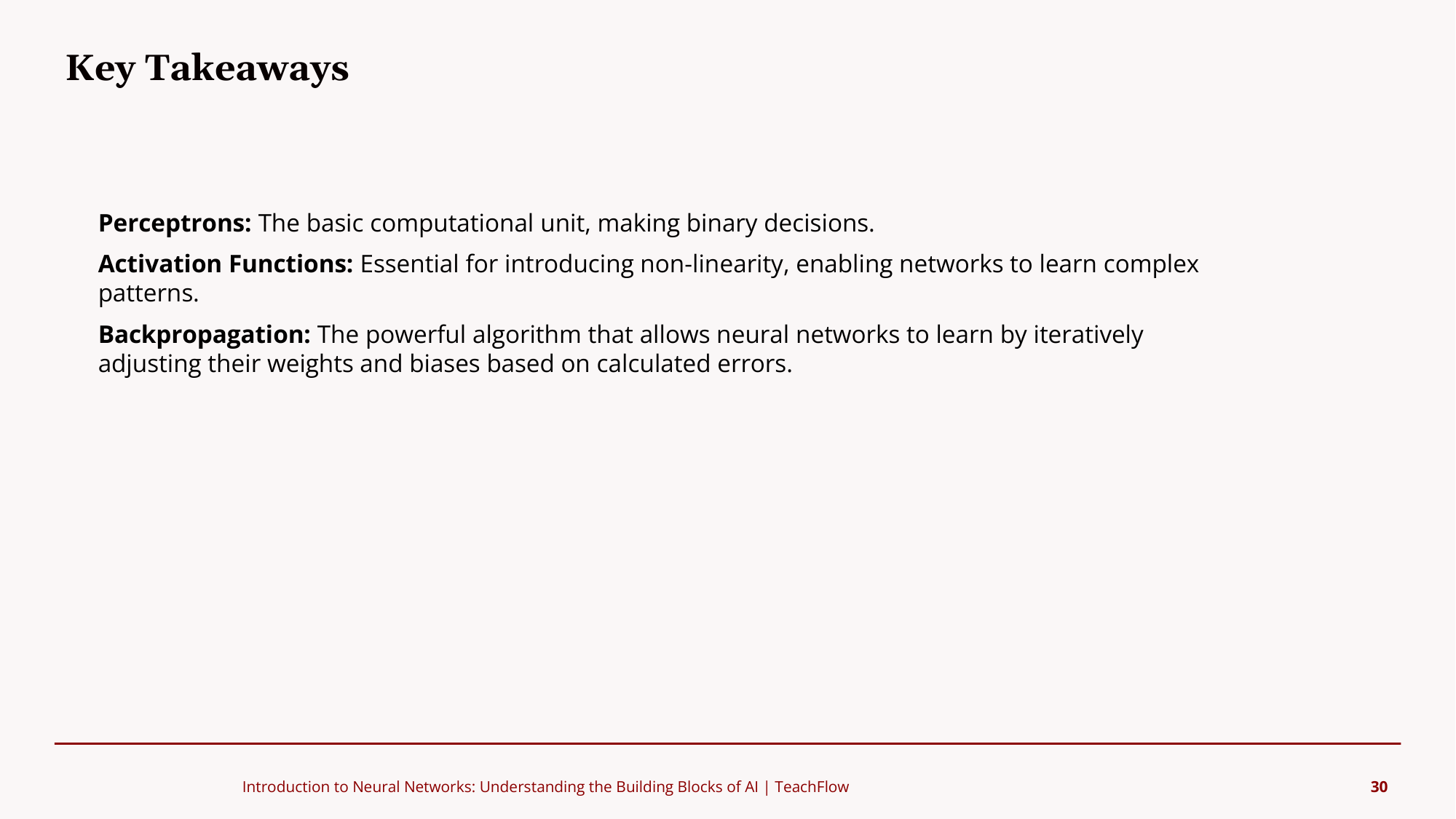

Key Takeaways
#

Perceptrons: The basic computational unit, making binary decisions.
Activation Functions: Essential for introducing non-linearity, enabling networks to learn complex patterns.
Backpropagation: The powerful algorithm that allows neural networks to learn by iteratively adjusting their weights and biases based on calculated errors.

Introduction to Neural Networks: Understanding the Building Blocks of AI | TeachFlow
30